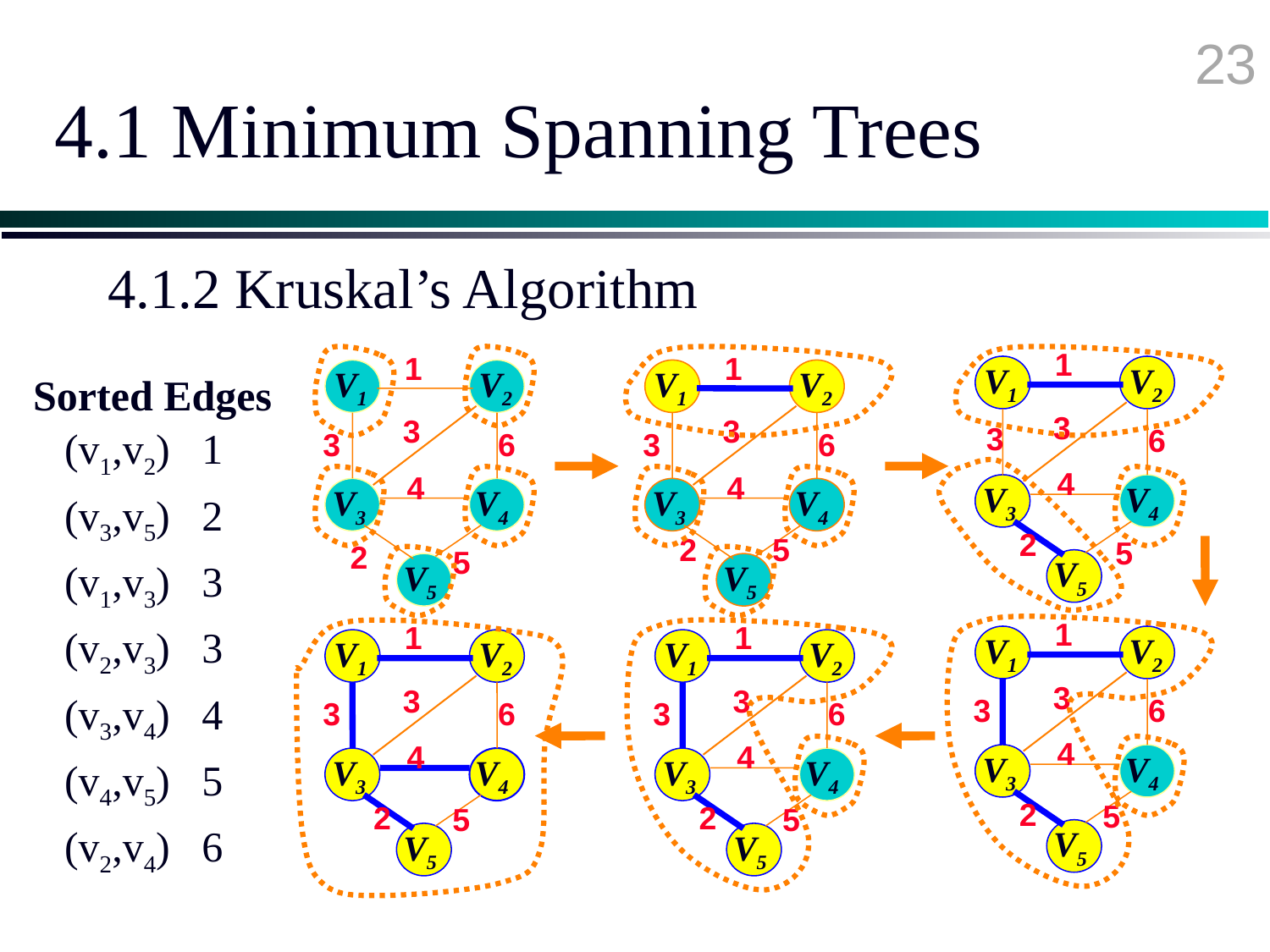

23
# 4.1 Minimum Spanning Trees
4.1.2 Kruskal’s Algorithm

1
   V1
  V2

3
3
6
4
 V3
V4

2
5
  V5
1
   V1
  V2

3
3
6
4
 V3
V4

2
5
  V5
1
   V1
  V2

3
3
6
4
 V3
V4

2
5
  V5
Sorted Edges
	(v1,v2)   1
	(v3,v5)   2
	(v1,v3)   3
	(v2,v3)   3
	(v3,v4)   4
	(v4,v5)   5
	(v2,v4)   6

1
   V1
  V2

3
3
6
4
 V3
V4

2
5
  V5
1
   V1
  V2

3
3
6
4
 V3
V4

2
5
  V5
1
   V1
  V2

3
3
6
4
 V3
V4

2
5
  V5